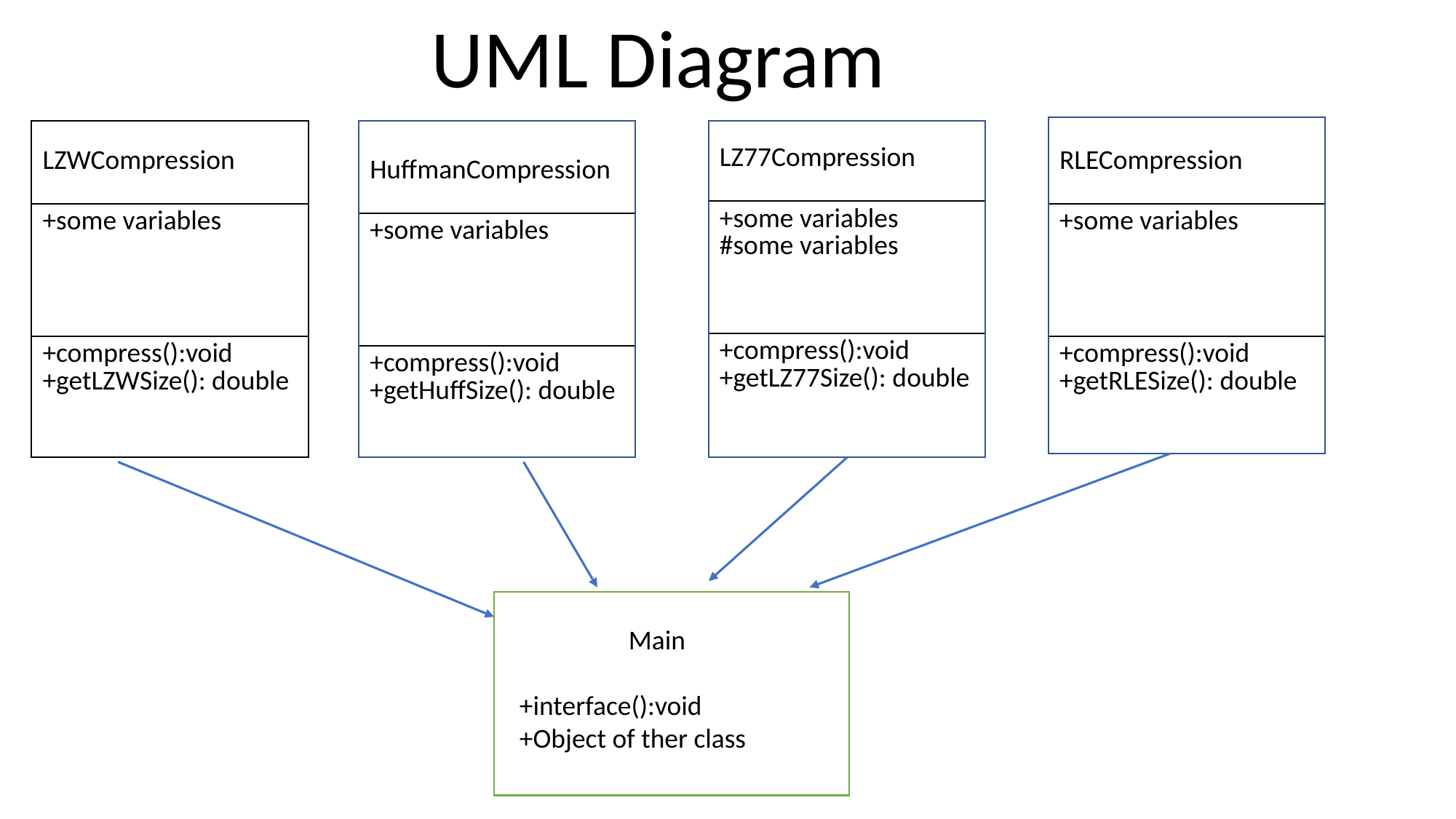

UML Diagram
|  |
| --- |
|  |
|  |

|  |
| --- |
|  |
|  |

| LZ77Compression |
| --- |
| +some variables #some variables |
| +compress():void +getLZ77Size(): double |
| RLECompression |
| --- |
| +some variables |
| +compress():void +getRLESize(): double |
| LZWCompression |
| --- |
| +some variables |
| +compress():void +getLZWSize(): double |
| HuffmanCompression |
| --- |
| +some variables |
| +compress():void +getHuffSize(): double |

	Main

+interface():void
+Object of ther class